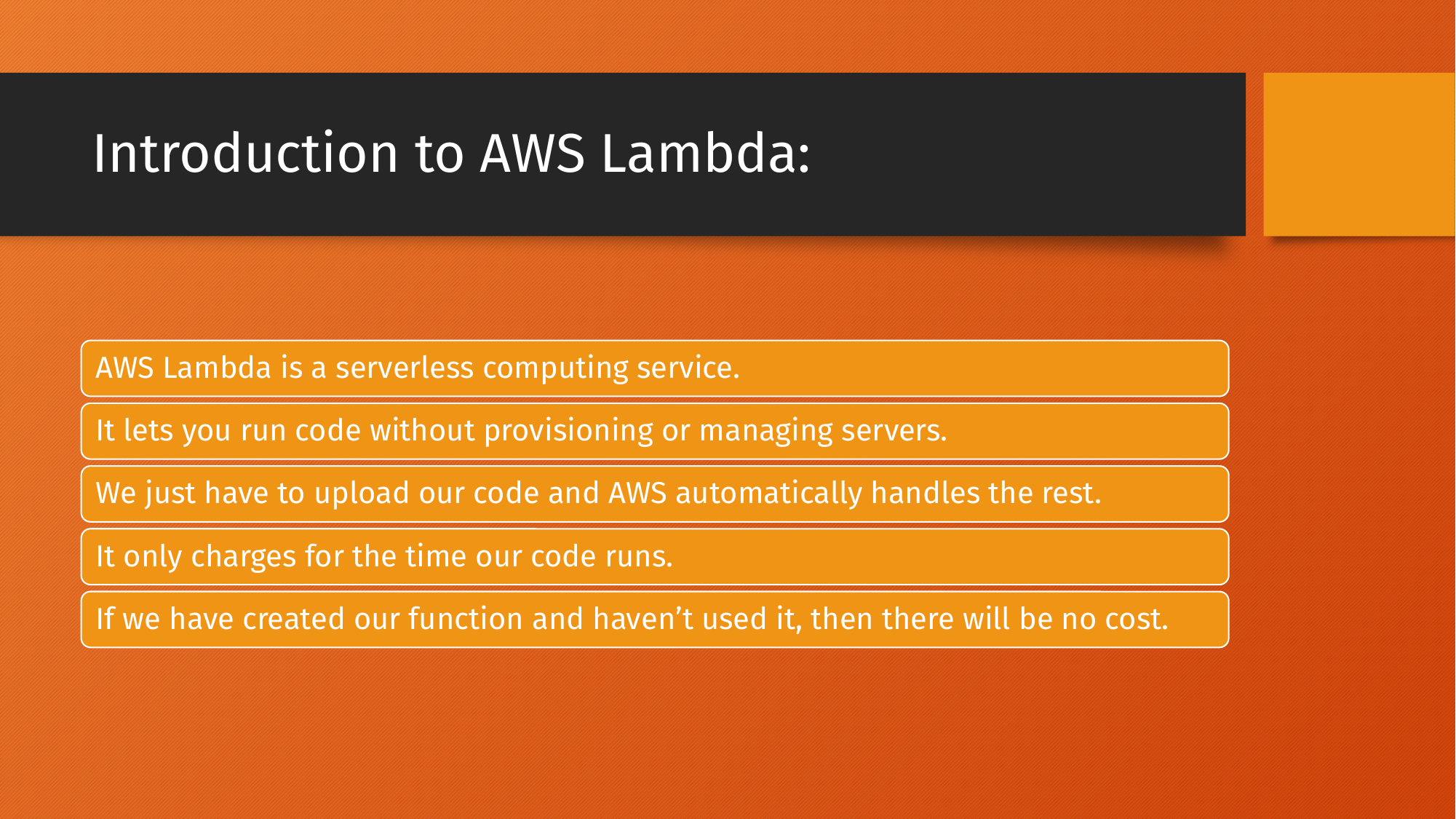

# Introduction to AWS Lambda:
AWS Lambda is a serverless computing service.
It lets you run code without provisioning or managing servers.
We just have to upload our code and AWS automatically handles the rest.
It only charges for the time our code runs.
If we have created our function and haven’t used it, then there will be no cost.